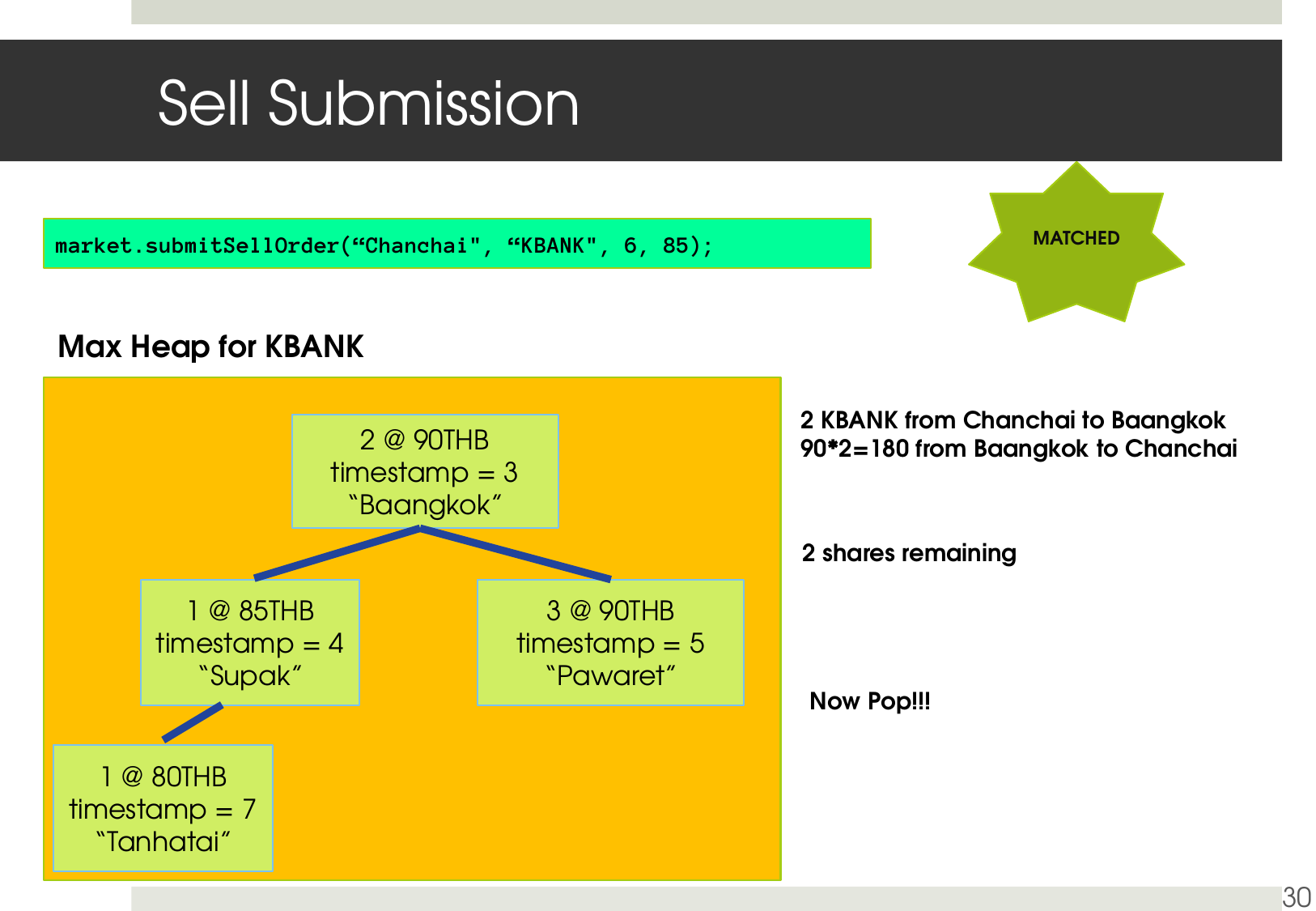

# Sell Submission
MATCHED
market.submitSellOrder(“Chanchai", “KBANK", 6, 85);
Max Heap for KBANK

2 KBANK from Chanchai to Baangkok
90*2=180 from Baangkok to Chanchai
2 @ 90THB
timestamp = 3
“Baangkok”
2 shares remaining
1 @ 85THB
timestamp = 4
“Supak”
3 @ 90THB
timestamp = 5
“Pawaret”
Now Pop!!!
1 @ 80THB
timestamp = 7
“Tanhatai”
30